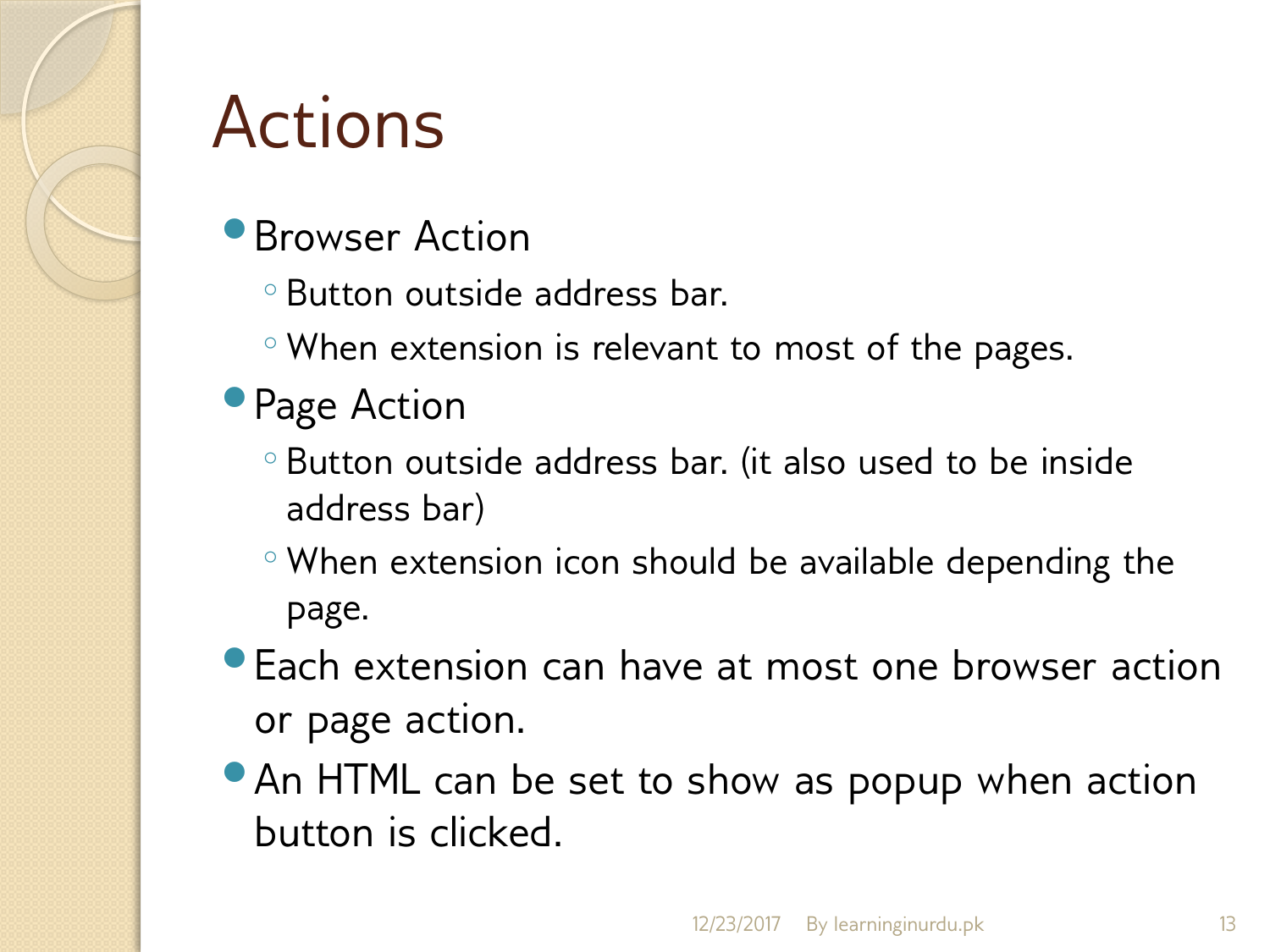

# Actions
Browser Action
Button outside address bar.
When extension is relevant to most of the pages.
Page Action
Button outside address bar. (it also used to be inside address bar)
When extension icon should be available depending the page.
Each extension can have at most one browser action or page action.
An HTML can be set to show as popup when action button is clicked.

12/23/2017
By learninginurdu.pk
13